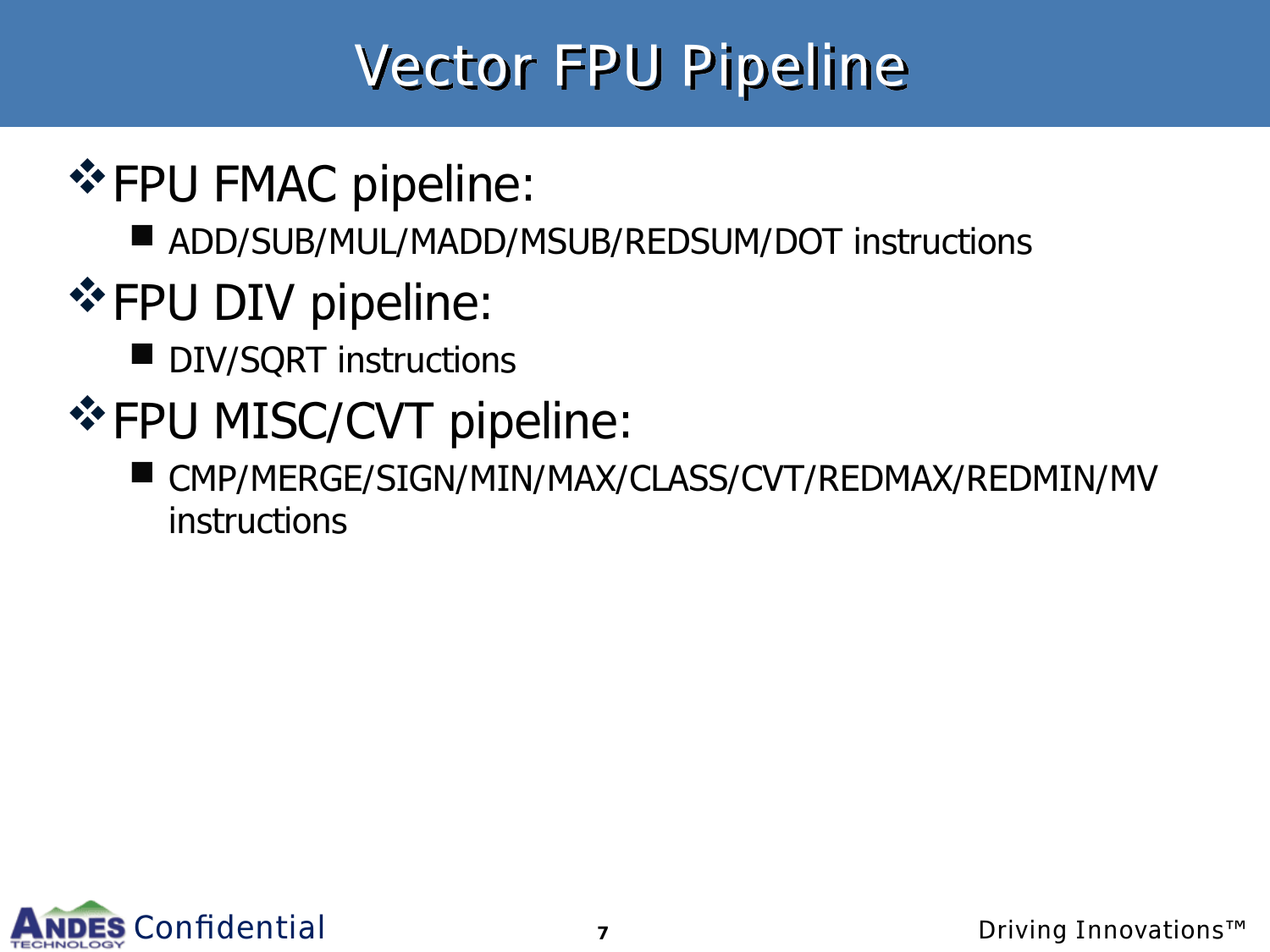

# Vector FPU Pipeline

FPU FMAC pipeline:
ADD/SUB/MUL/MADD/MSUB/REDSUM/DOT instructions
FPU DIV pipeline:
DIV/SQRT instructions
FPU MISC/CVT pipeline:
CMP/MERGE/SIGN/MIN/MAX/CLASS/CVT/REDMAX/REDMIN/MV instructions